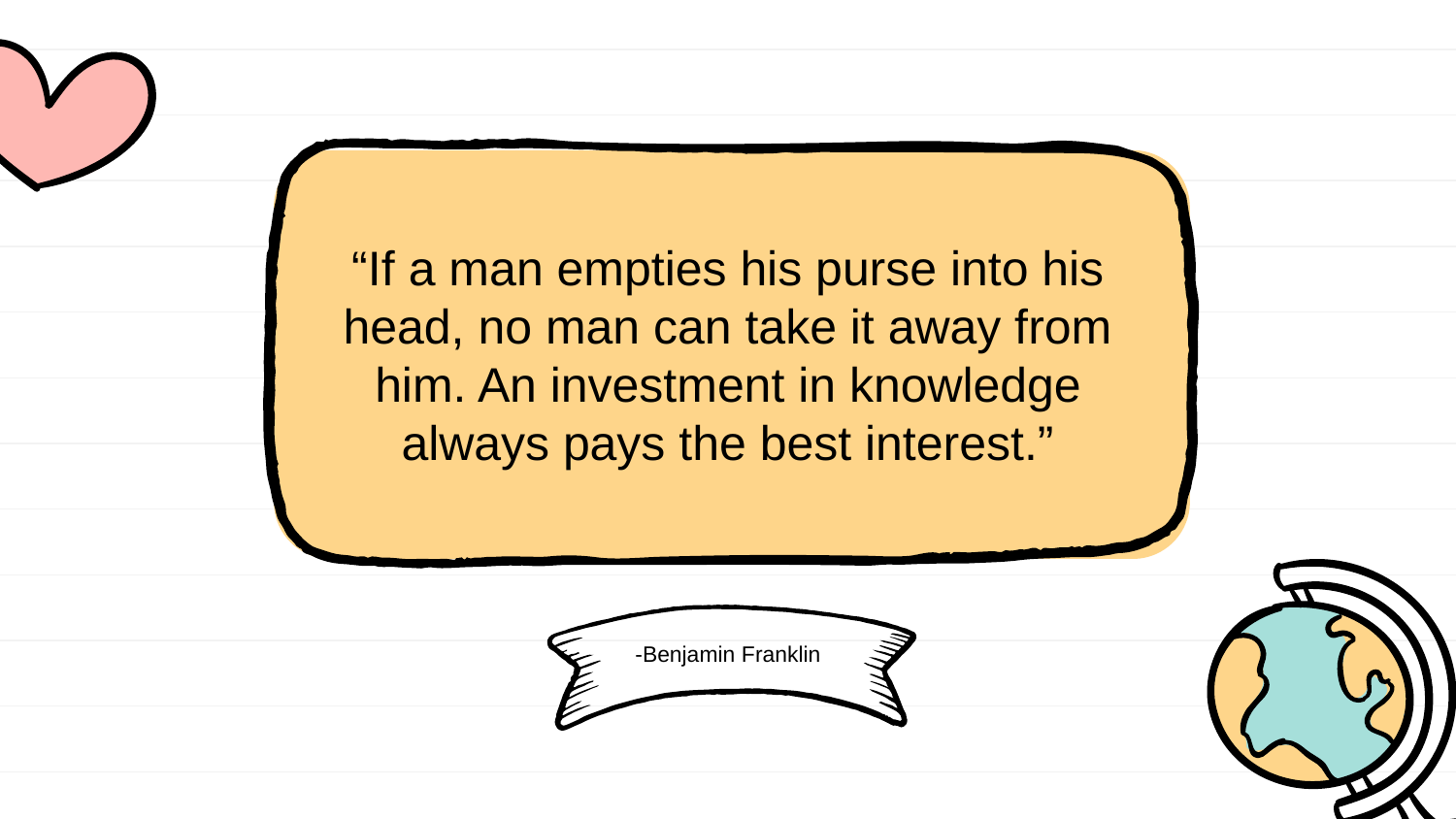

“If a man empties his purse into his head, no man can take it away from him. An investment in knowledge always pays the best interest.”

# -Benjamin Franklin